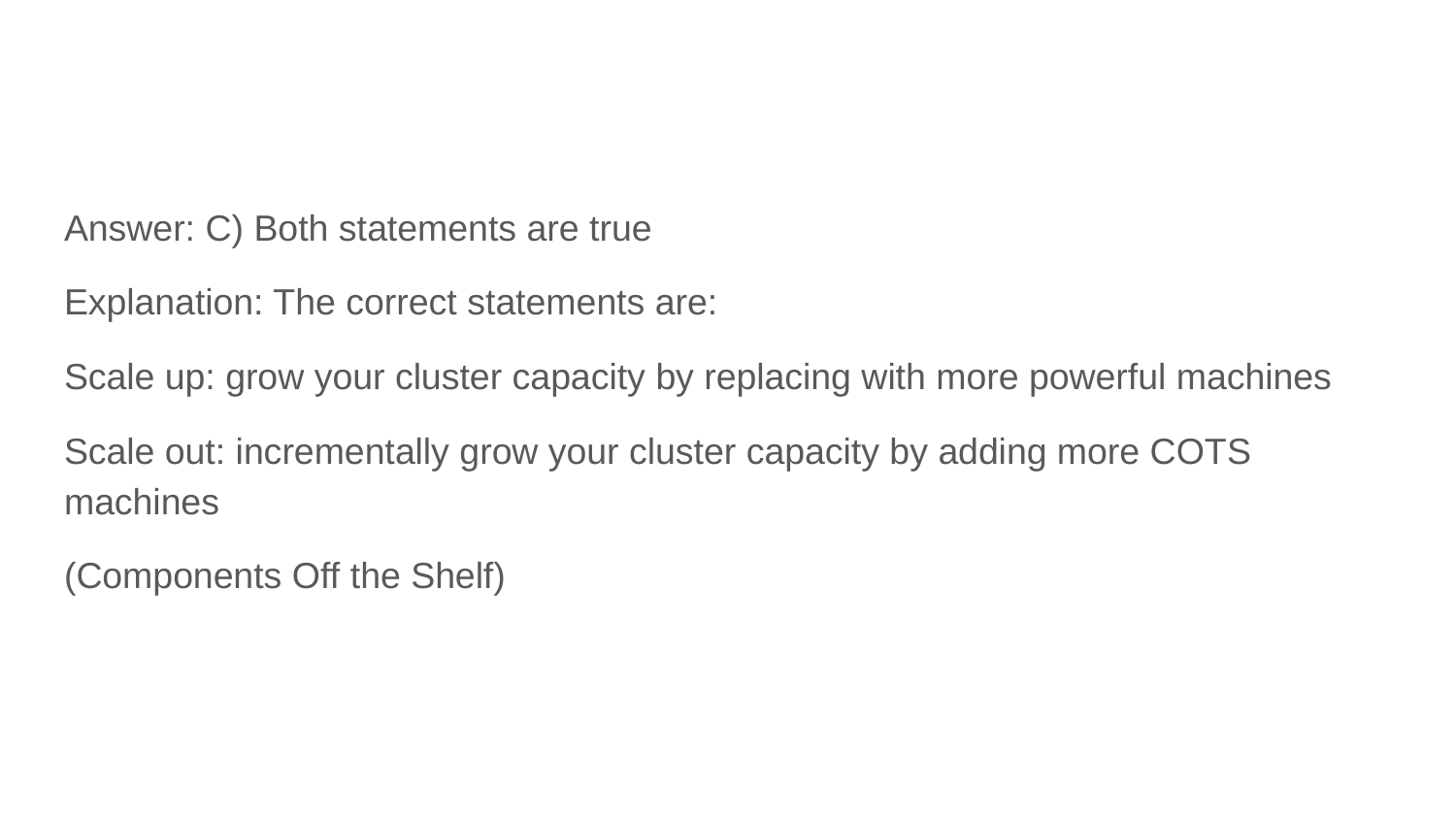

Answer: C) Both statements are true
Explanation: The correct statements are:
Scale up: grow your cluster capacity by replacing with more powerful machines
Scale out: incrementally grow your cluster capacity by adding more COTS machines
(Components Off the Shelf)